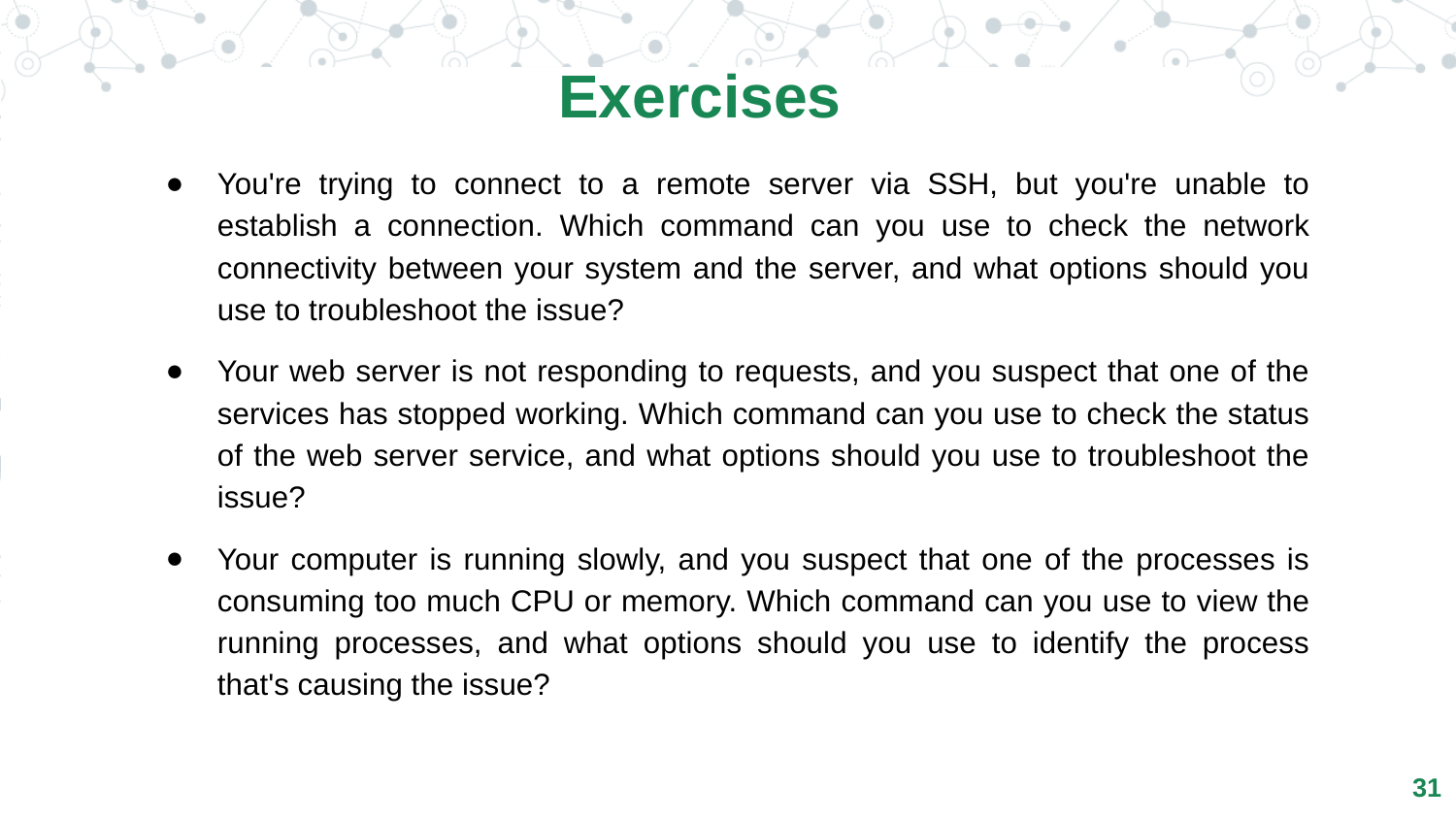

Exercises

You're trying to connect to a remote server via SSH, but you're unable to establish a connection. Which command can you use to check the network connectivity between your system and the server, and what options should you use to troubleshoot the issue?
Your web server is not responding to requests, and you suspect that one of the services has stopped working. Which command can you use to check the status of the web server service, and what options should you use to troubleshoot the issue?
Your computer is running slowly, and you suspect that one of the processes is consuming too much CPU or memory. Which command can you use to view the running processes, and what options should you use to identify the process that's causing the issue?

31